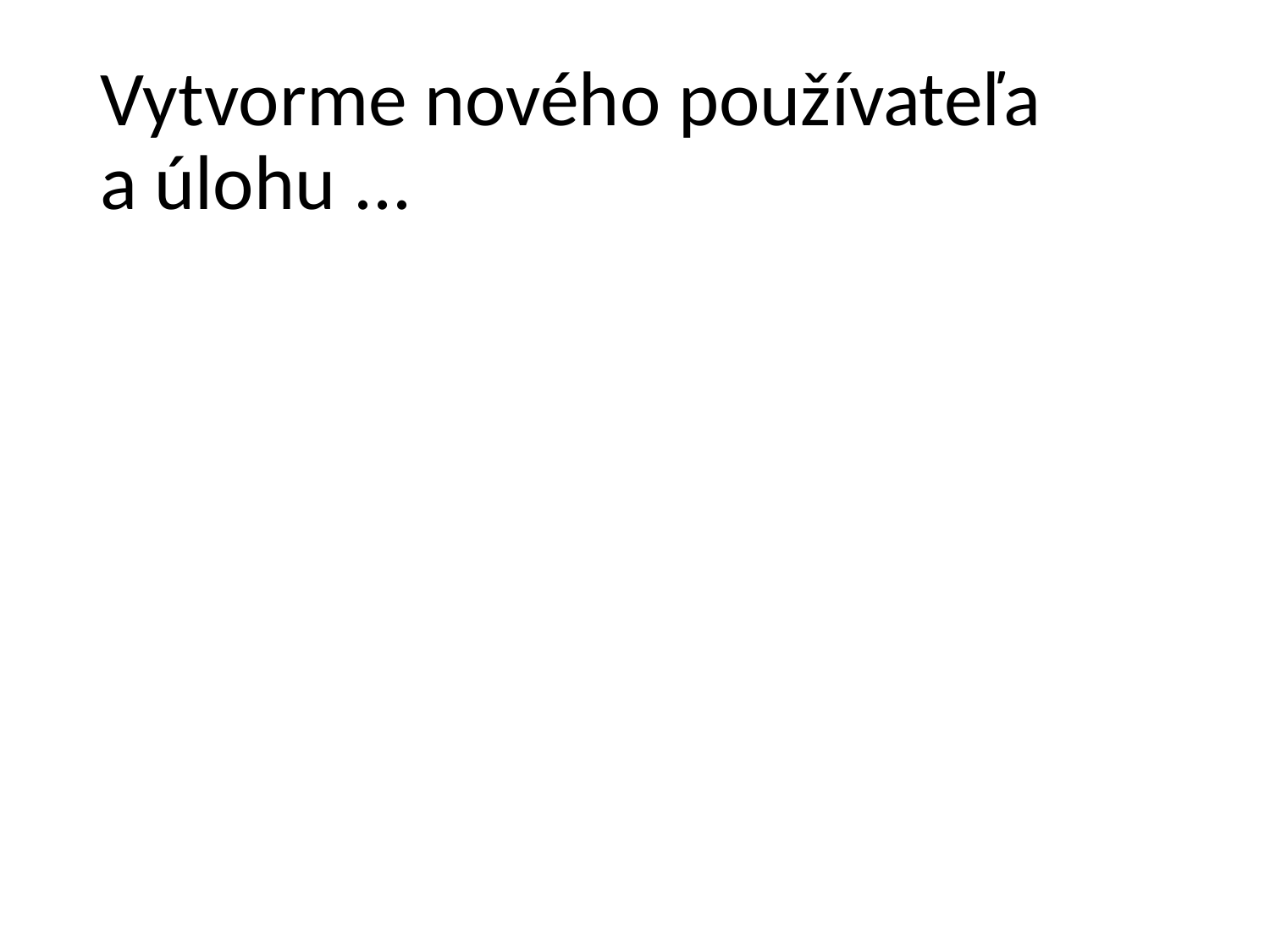

# Vytvorme nového používateľa a úlohu ...